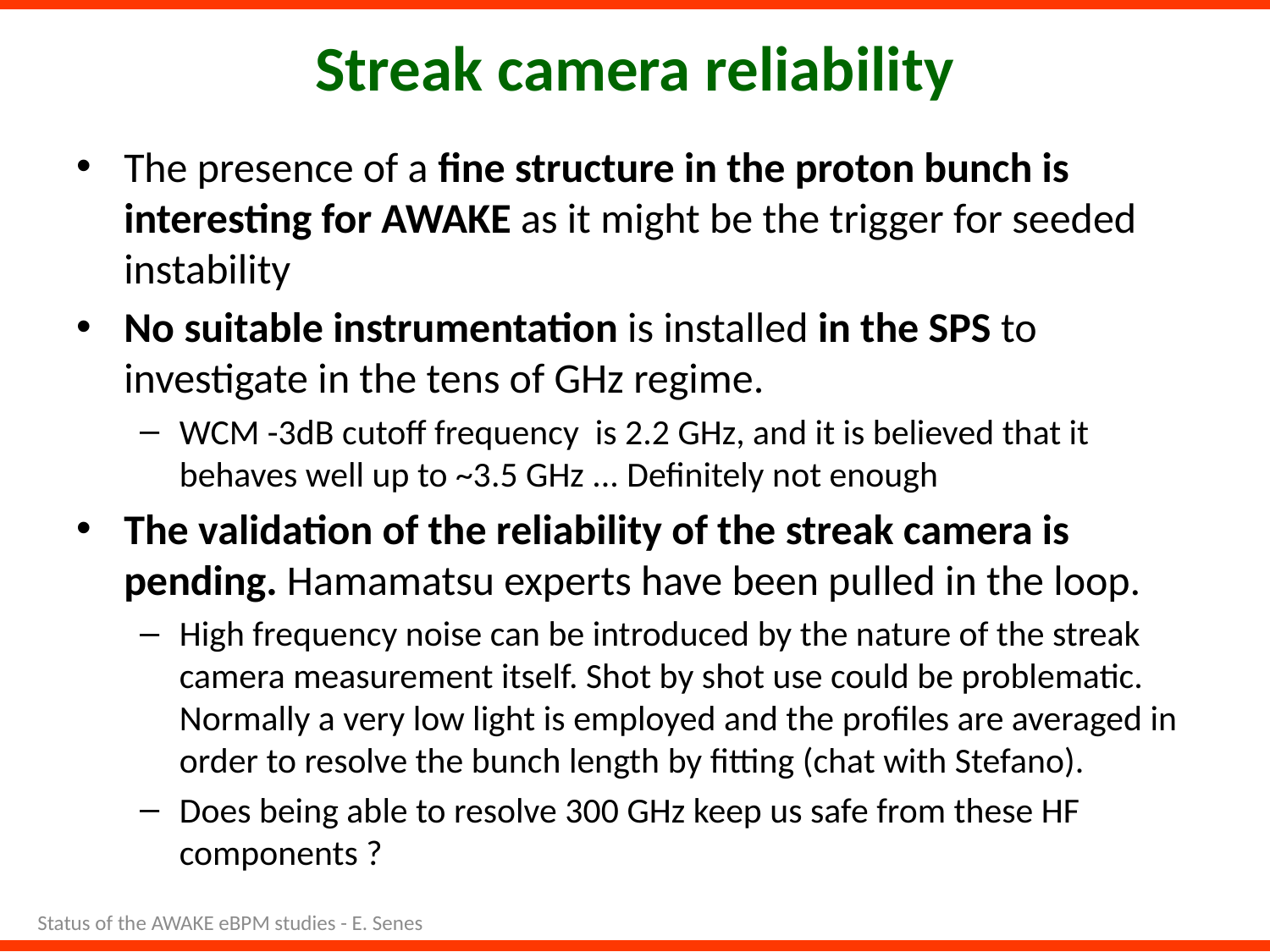

# Streak camera reliability
The presence of a fine structure in the proton bunch is interesting for AWAKE as it might be the trigger for seeded instability
No suitable instrumentation is installed in the SPS to investigate in the tens of GHz regime.
WCM -3dB cutoff frequency  is 2.2 GHz, and it is believed that it behaves well up to ~3.5 GHz ... Definitely not enough
The validation of the reliability of the streak camera is pending. Hamamatsu experts have been pulled in the loop.
High frequency noise can be introduced by the nature of the streak camera measurement itself. Shot by shot use could be problematic. Normally a very low light is employed and the profiles are averaged in order to resolve the bunch length by fitting (chat with Stefano).
Does being able to resolve 300 GHz keep us safe from these HF components ?

Status of the AWAKE eBPM studies - E. Senes